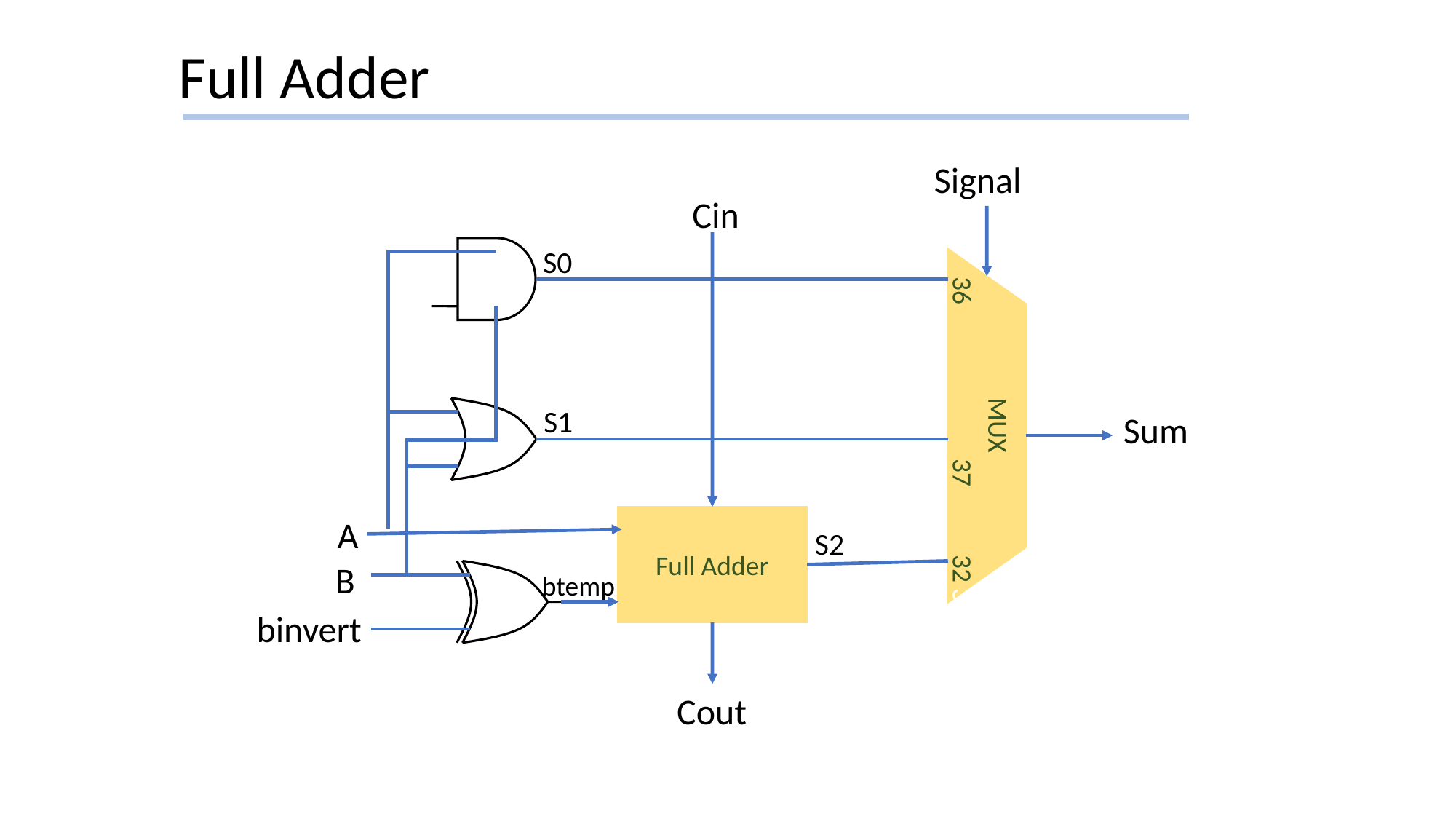

# Full Adder
Signal
Cin
S0

MUX

S1

Sum
36                         37           32 34 42
A
Full Adder
S2
B

btemp
binvert
Cout